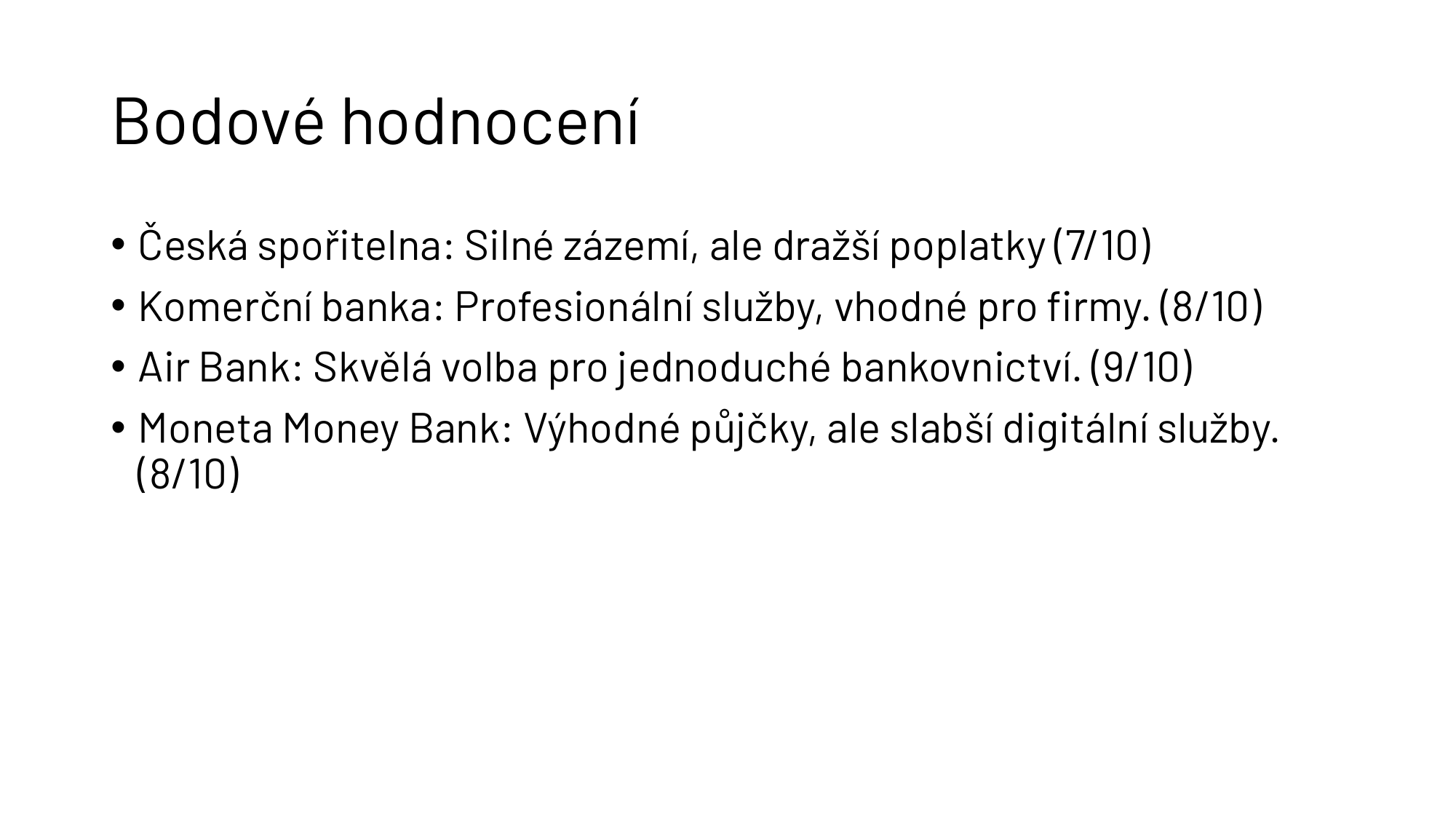

# Bodové hodnocení
Česká spořitelna: Silné zázemí, ale dražší poplatky (7/10)
Komerční banka: Profesionální služby, vhodné pro firmy. (8/10)
Air Bank: Skvělá volba pro jednoduché bankovnictví. (9/10)
Moneta Money Bank: Výhodné půjčky, ale slabší digitální služby. (8/10)